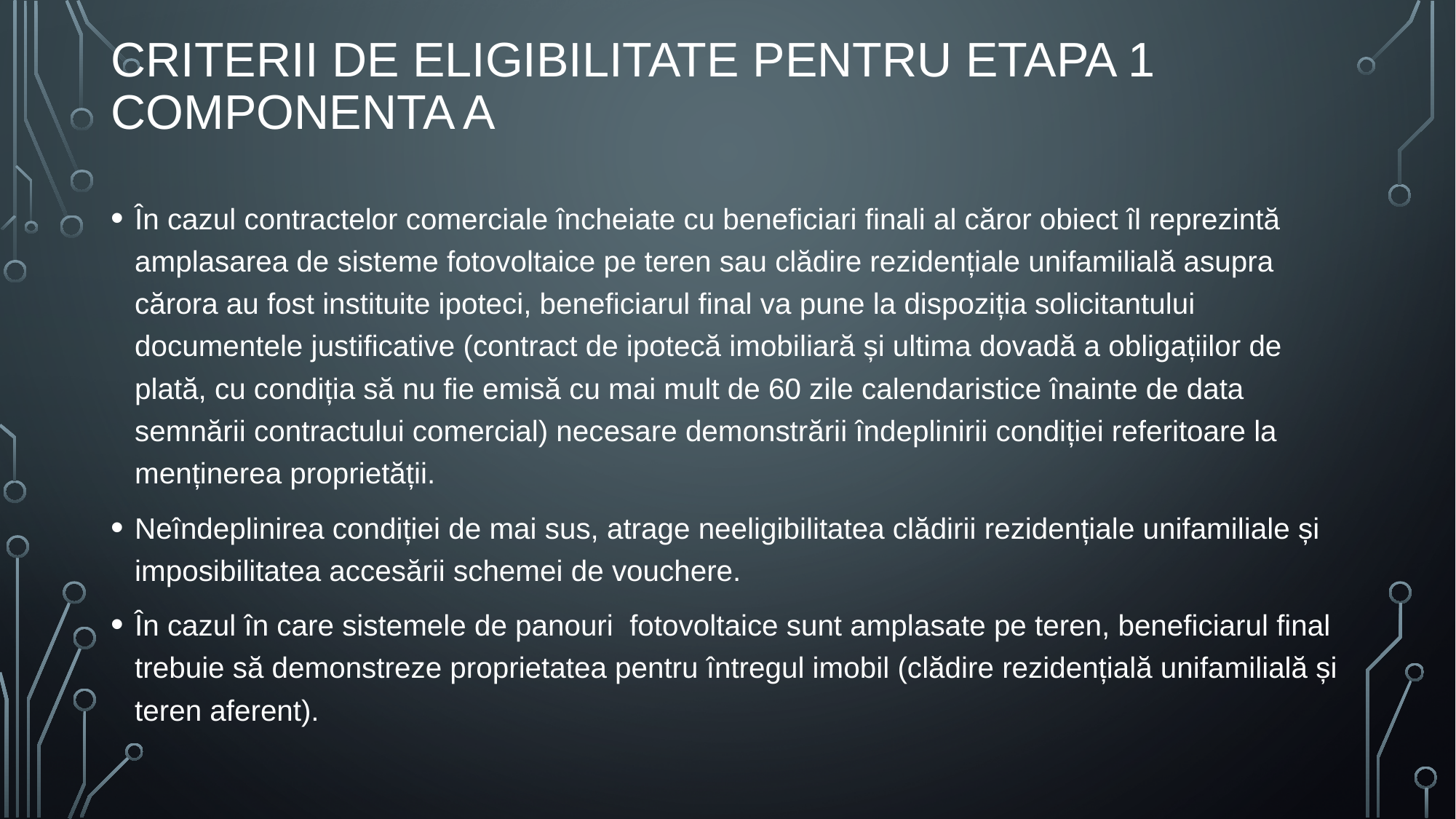

# Criterii de eligibilitate pentru Etapa 1 Componenta A
În cazul contractelor comerciale încheiate cu beneficiari finali al căror obiect îl reprezintă amplasarea de sisteme fotovoltaice pe teren sau clădire rezidențiale unifamilială asupra cărora au fost instituite ipoteci, beneficiarul final va pune la dispoziția solicitantului documentele justificative (contract de ipotecă imobiliară și ultima dovadă a obligațiilor de plată, cu condiția să nu fie emisă cu mai mult de 60 zile calendaristice înainte de data semnării contractului comercial) necesare demonstrării îndeplinirii condiției referitoare la menținerea proprietății.
Neîndeplinirea condiției de mai sus, atrage neeligibilitatea clădirii rezidențiale unifamiliale și imposibilitatea accesării schemei de vouchere.
În cazul în care sistemele de panouri  fotovoltaice sunt amplasate pe teren, beneficiarul final trebuie să demonstreze proprietatea pentru întregul imobil (clădire rezidențială unifamilială și teren aferent).